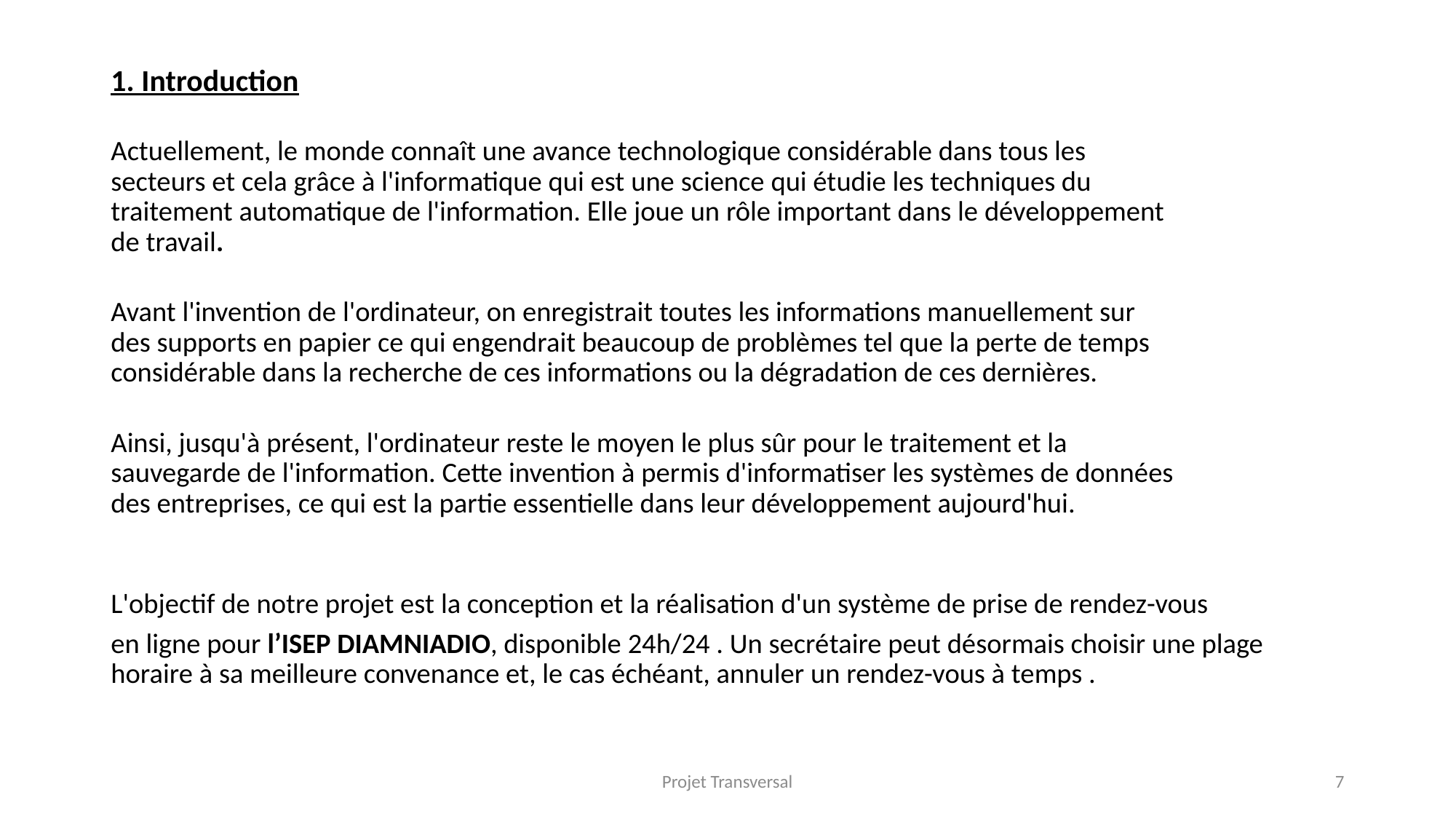

# 1. Introduction
Actuellement, le monde connaît une avance technologique considérable dans tous les
secteurs et cela grâce à l'informatique qui est une science qui étudie les techniques du
traitement automatique de l'information. Elle joue un rôle important dans le développement
de travail.
Avant l'invention de l'ordinateur, on enregistrait toutes les informations manuellement sur
des supports en papier ce qui engendrait beaucoup de problèmes tel que la perte de temps
considérable dans la recherche de ces informations ou la dégradation de ces dernières.
Ainsi, jusqu'à présent, l'ordinateur reste le moyen le plus sûr pour le traitement et la
sauvegarde de l'information. Cette invention à permis d'informatiser les systèmes de données
des entreprises, ce qui est la partie essentielle dans leur développement aujourd'hui.
L'objectif de notre projet est la conception et la réalisation d'un système de prise de rendez-vous
en ligne pour l’ISEP DIAMNIADIO, disponible 24h/24 . Un secrétaire peut désormais choisir une plage horaire à sa meilleure convenance et, le cas échéant, annuler un rendez-vous à temps .
Projet Transversal
7